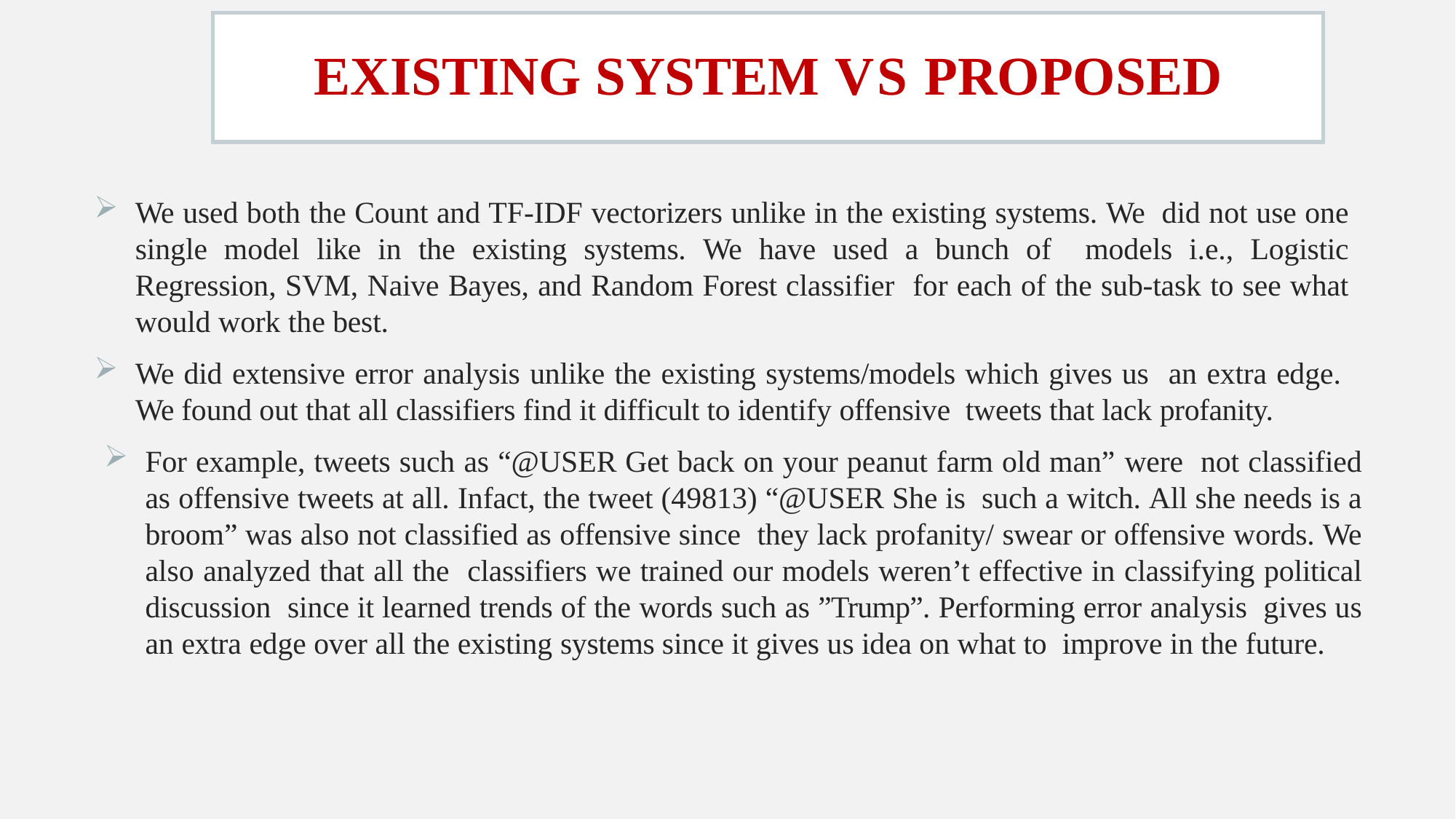

# EXISTING SYSTEM VS PROPOSED
We used both the Count and TF-IDF vectorizers unlike in the existing systems. We  did not use one single model like in the existing systems. We have used a bunch of  models i.e., Logistic Regression, SVM, Naive Bayes, and Random Forest classifier  for each of the sub-task to see what would work the best.
We did extensive error analysis unlike the existing systems/models which gives us  an extra edge. We found out that all classifiers find it difficult to identify offensive  tweets that lack profanity.
For example, tweets such as “@USER Get back on your peanut farm old man” were  not classified as offensive tweets at all. Infact, the tweet (49813) “@USER She is  such a witch. All she needs is a broom” was also not classified as offensive since  they lack profanity/ swear or offensive words. We also analyzed that all the  classifiers we trained our models weren’t effective in classifying political discussion  since it learned trends of the words such as ”Trump”. Performing error analysis  gives us an extra edge over all the existing systems since it gives us idea on what to  improve in the future.